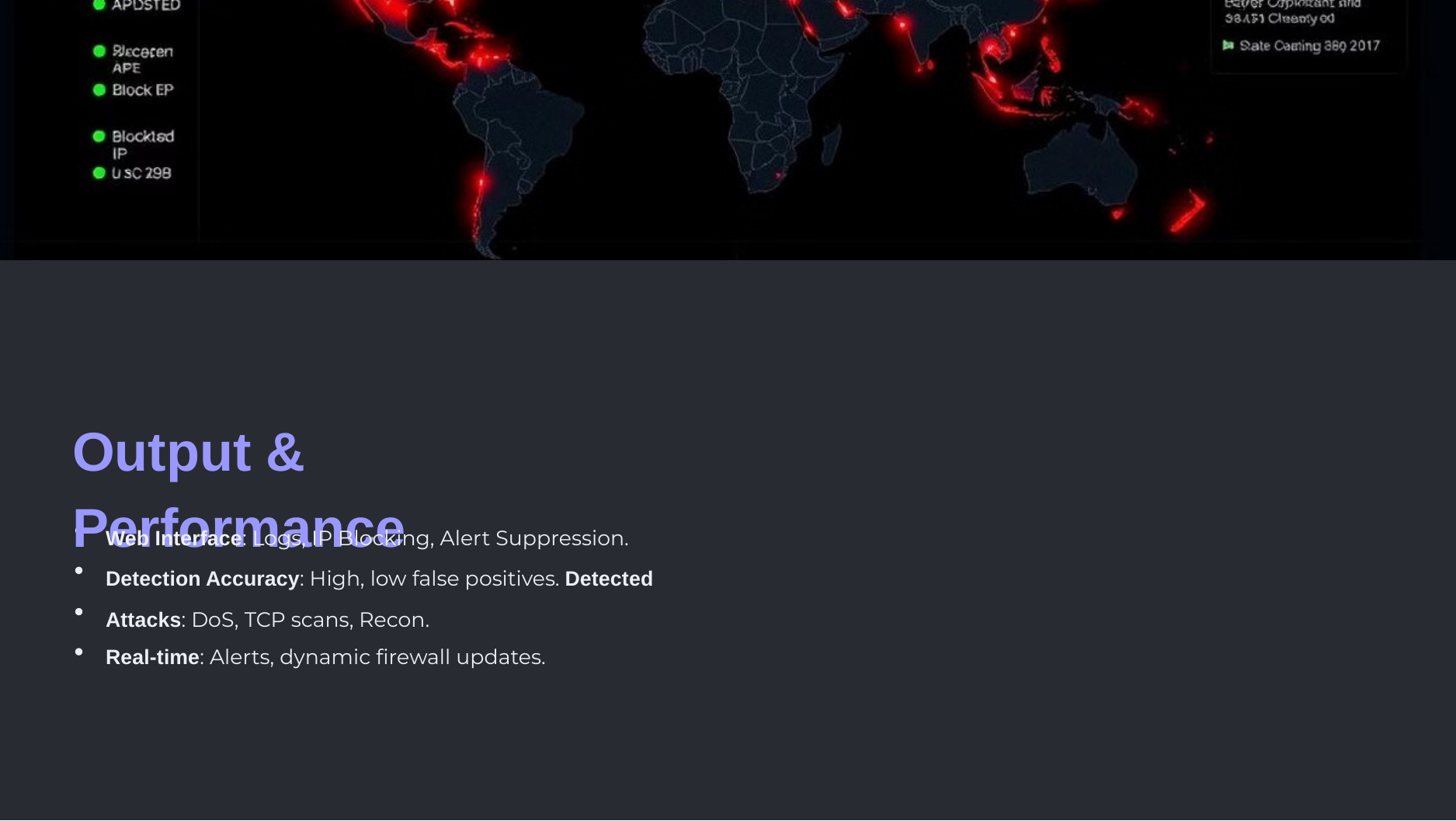

Output & Performance
Web Interface: Logs, IP Blocking, Alert Suppression. Detection Accuracy: High, low false positives. Detected Attacks: DoS, TCP scans, Recon.
Real-time: Alerts, dynamic firewall updates.